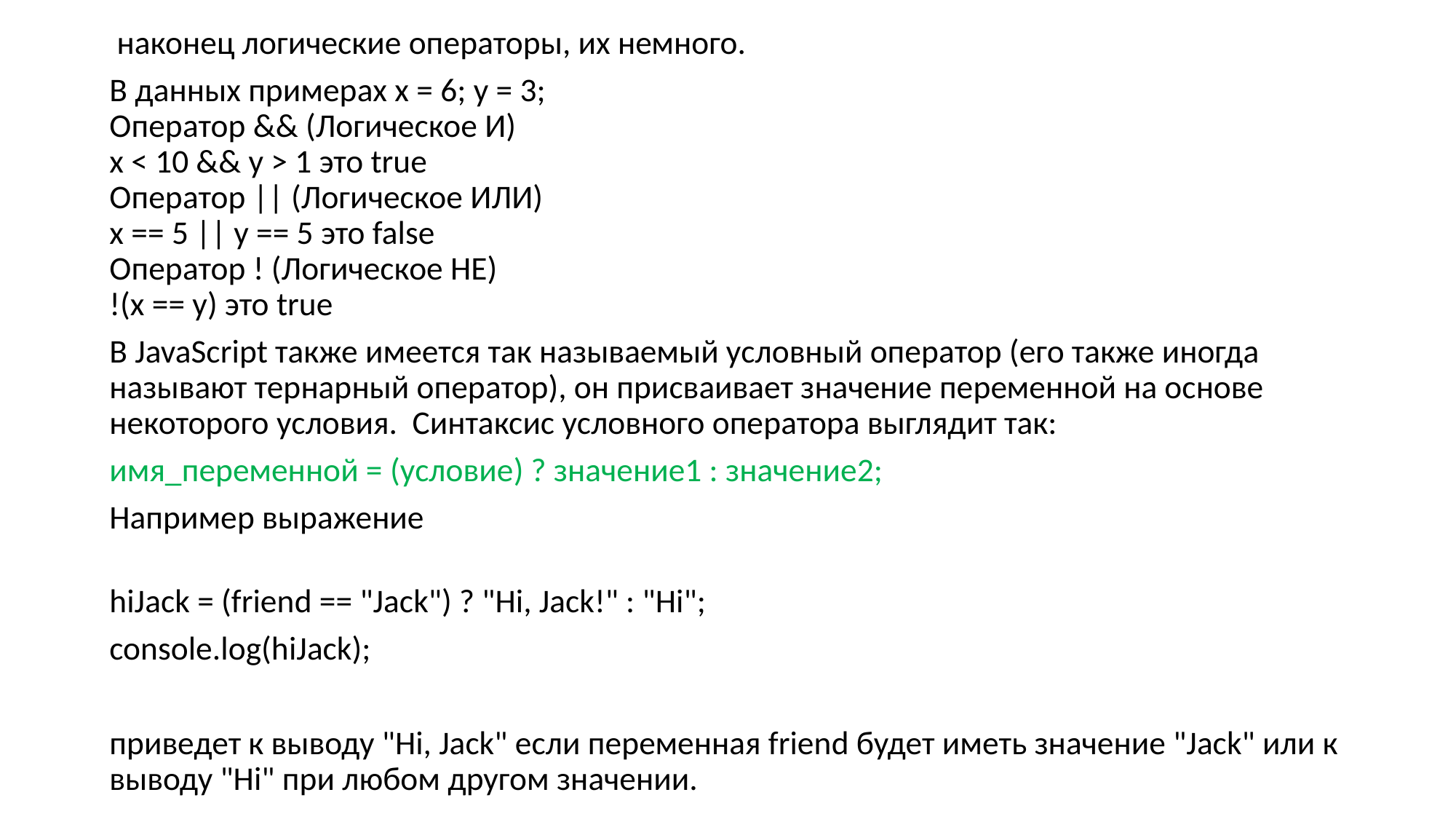

наконец логические операторы, их немного.
В данных примерах x = 6; y = 3;
Оператор && (Логическое И)
x < 10 && y > 1 это true
Оператор || (Логическое ИЛИ)
x == 5 || y == 5 это false
Оператор ! (Логическое НЕ)
!(x == y) это true
В JavaScript также имеется так называемый условный оператор (его также иногда называют тернарный оператор), он присваивает значение переменной на основе некоторого условия.  Синтаксис условного оператора выглядит так:
имя_переменной = (условие) ? значение1 : значение2;
Например выражение
hiJack = (friend == "Jack") ? "Hi, Jack!" : "Hi";
console.log(hiJack);

приведет к выводу "Hi, Jack" если переменная friend будет иметь значение "Jack" или к выводу "Hi" при любом другом значении.